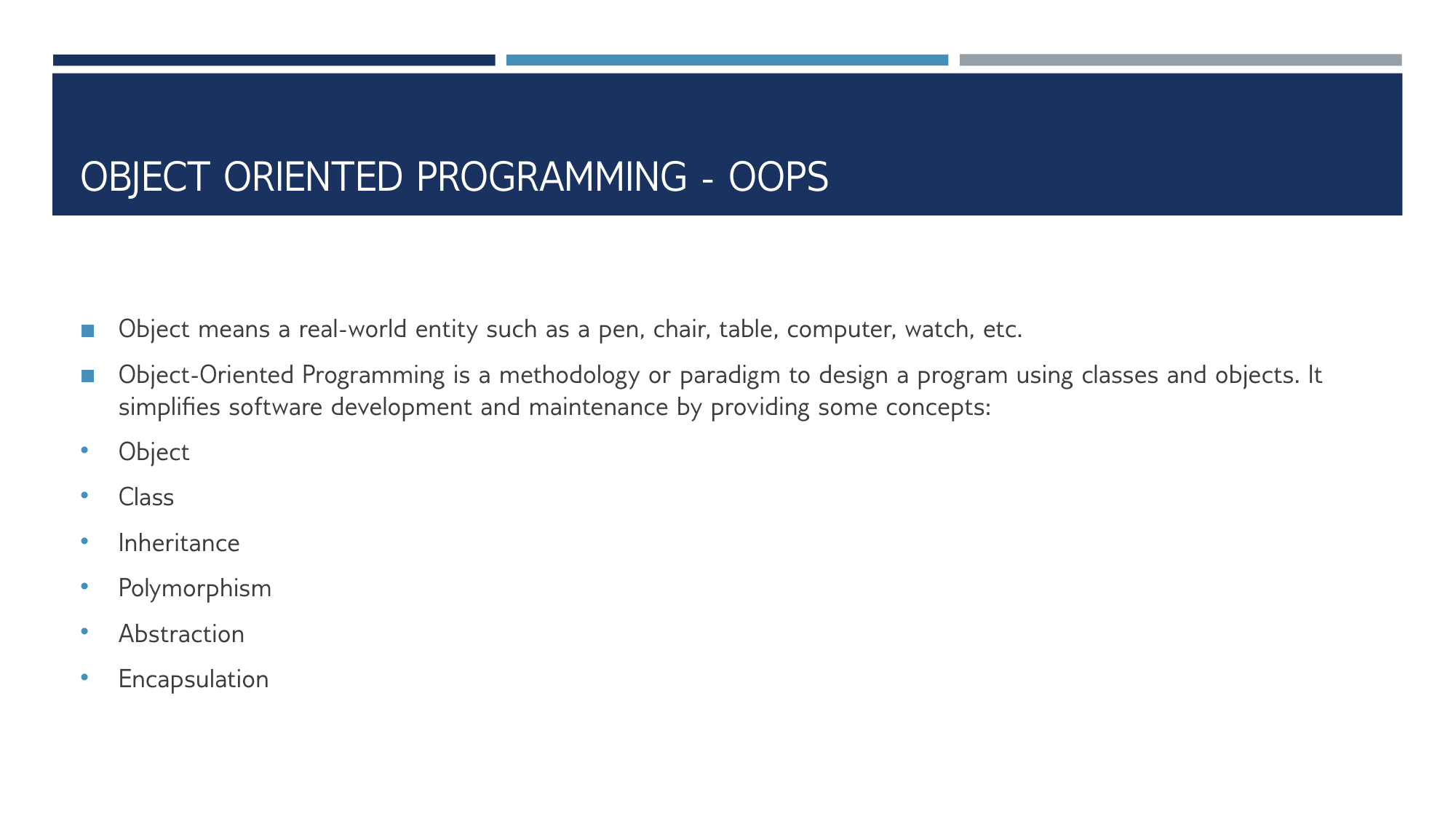

# OBJECT ORIENTED PROGRAMMING - OOPS

Object means a real-world entity such as a pen, chair, table, computer, watch, etc.
Object-Oriented Programming is a methodology or paradigm to design a program using classes and objects. It simplifies software development and maintenance by providing some concepts:
Object
Class
Inheritance
Polymorphism
Abstraction
Encapsulation